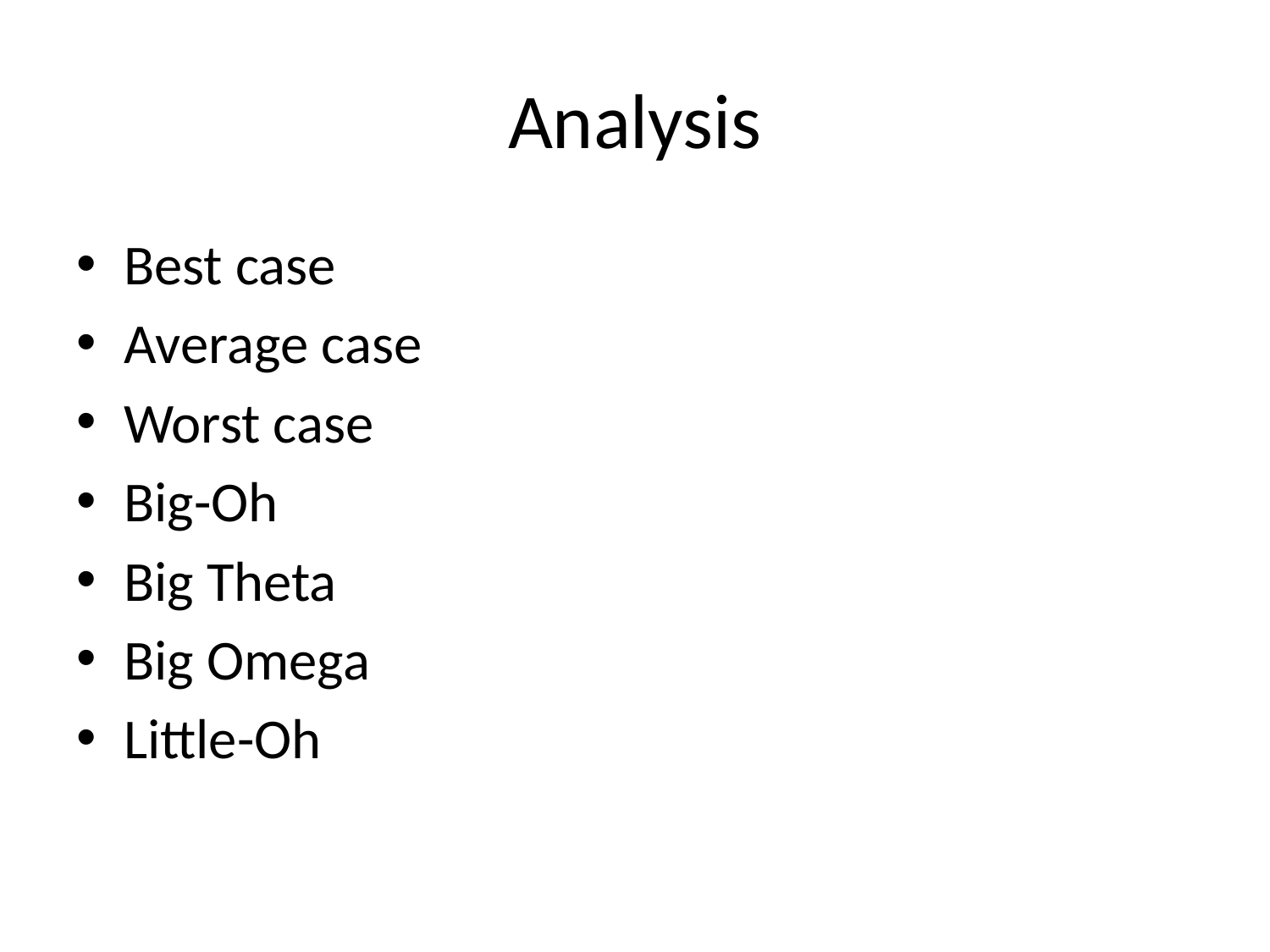

# Analysis
Best case
Average case
Worst case
Big-Oh
Big Theta
Big Omega
Little-Oh